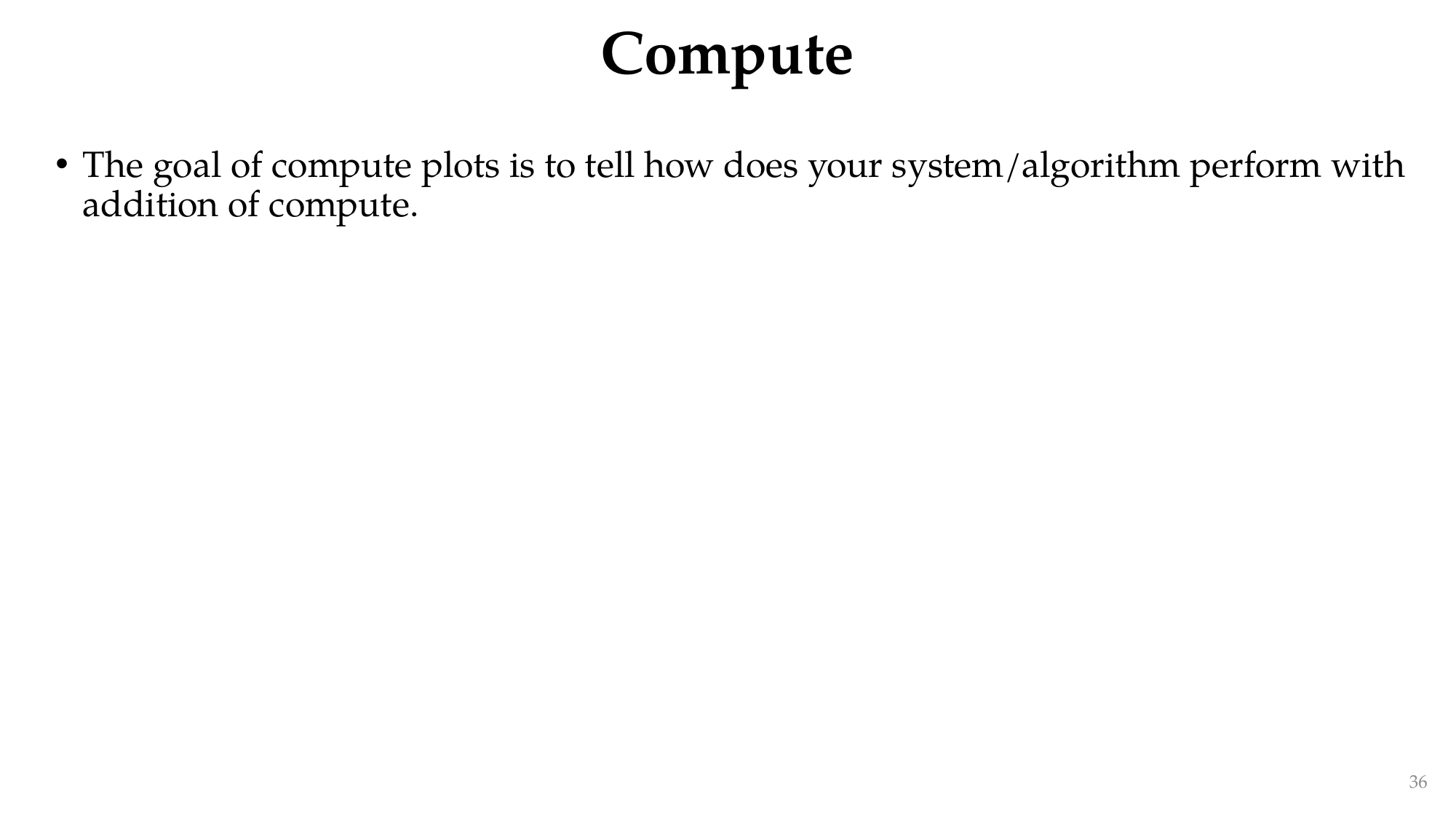

# Compute
The goal of compute plots is to tell how does your system/algorithm perform with addition of compute.

36